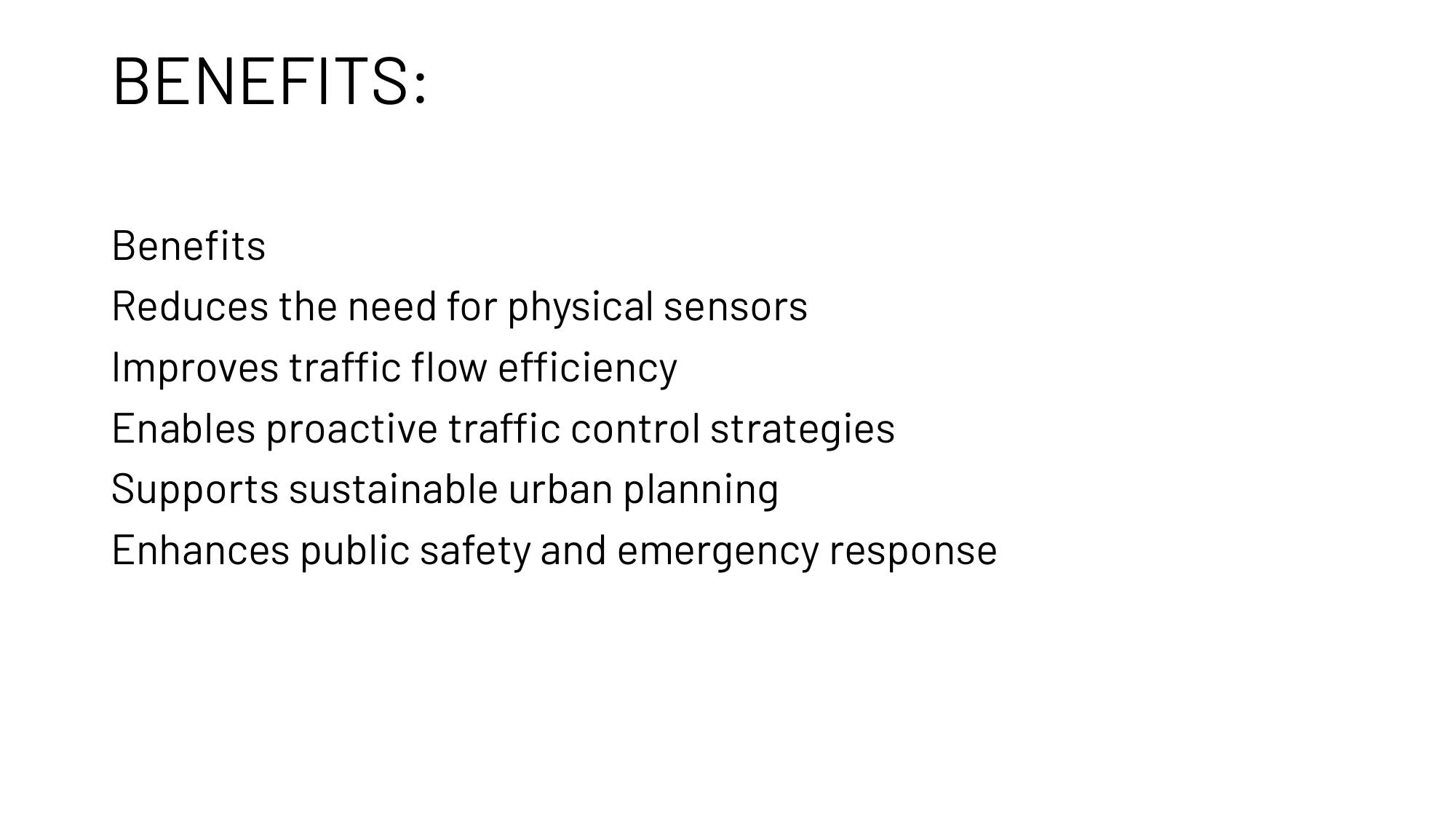

# BENEFITS:
Benefits
Reduces the need for physical sensors
Improves traffic flow efficiency
Enables proactive traffic control strategies
Supports sustainable urban planning
Enhances public safety and emergency response